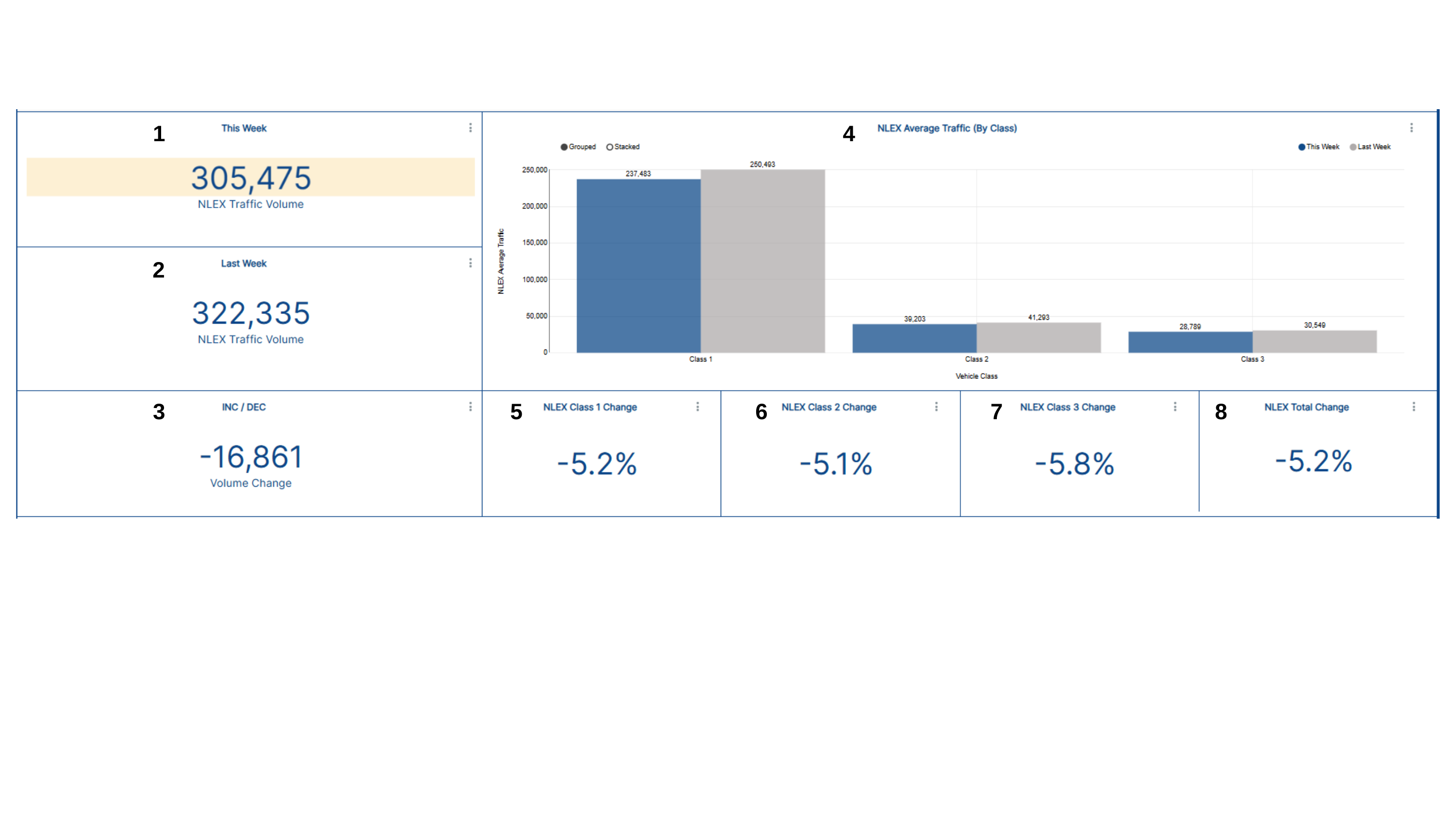

1
4
2
3
5
6
7
8